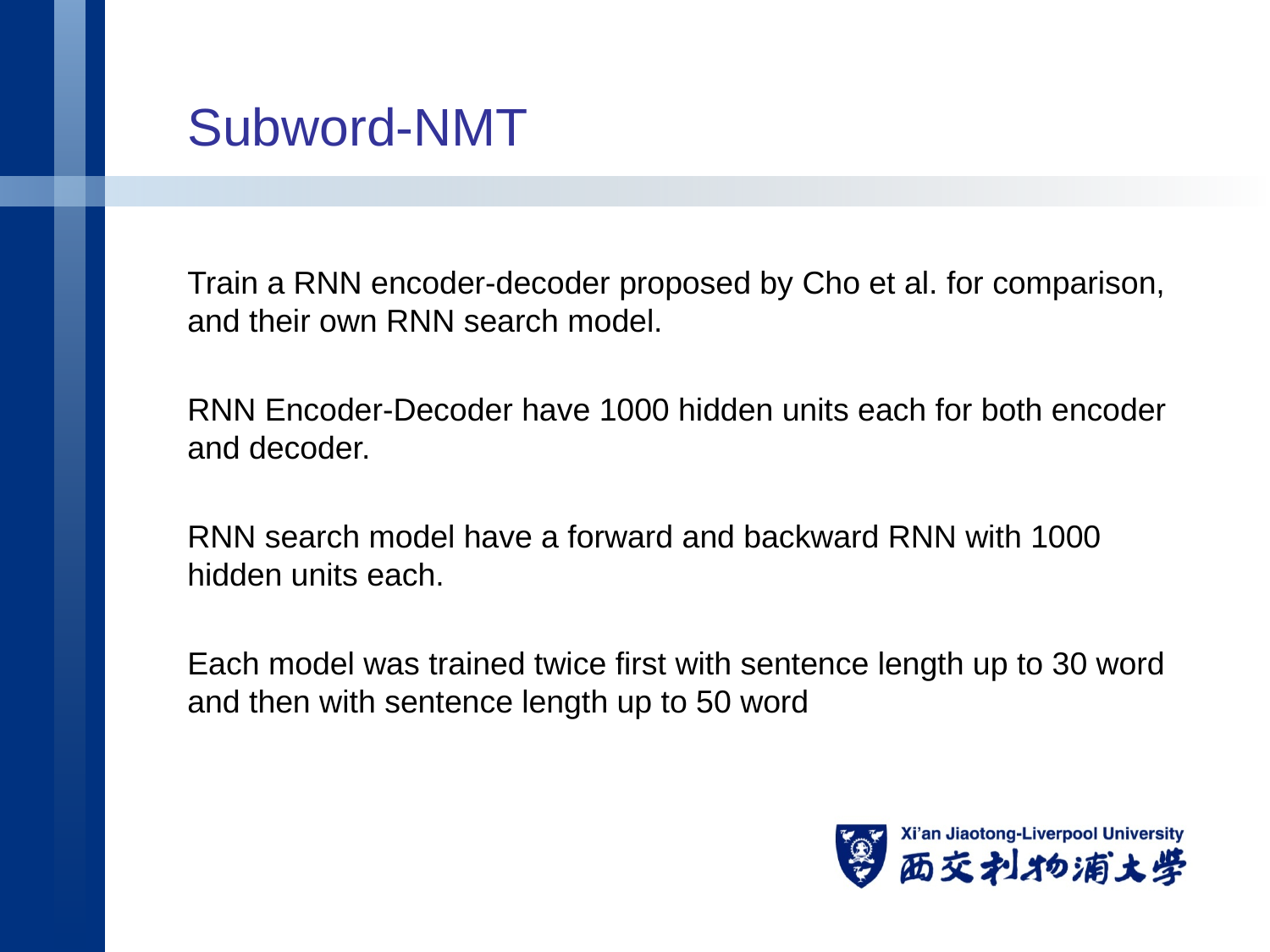

# Subword-NMT
Train a RNN encoder-decoder proposed by Cho et al. for comparison, and their own RNN search model.

RNN Encoder-Decoder have 1000 hidden units each for both encoder and decoder.

RNN search model have a forward and backward RNN with 1000 hidden units each.

Each model was trained twice first with sentence length up to 30 word and then with sentence length up to 50 word